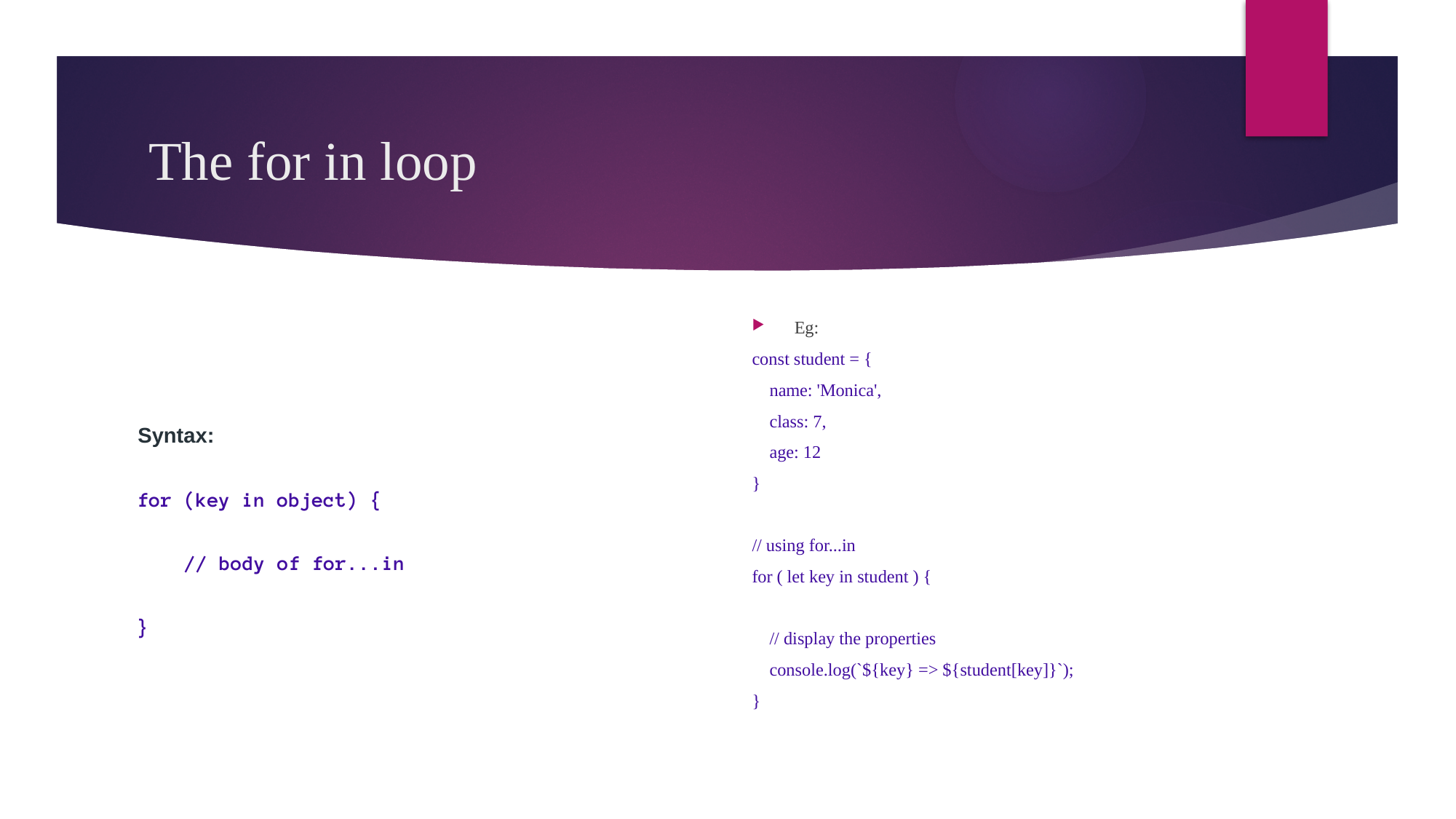

# The for in loop
Eg:
const student = {
    name: 'Monica',
    class: 7,
    age: 12
}

// using for...in
for ( let key in student ) {

    // display the properties
    console.log(`${key} => ${student[key]}`);
}
Syntax:
for (key in object) {
    // body of for...in
}